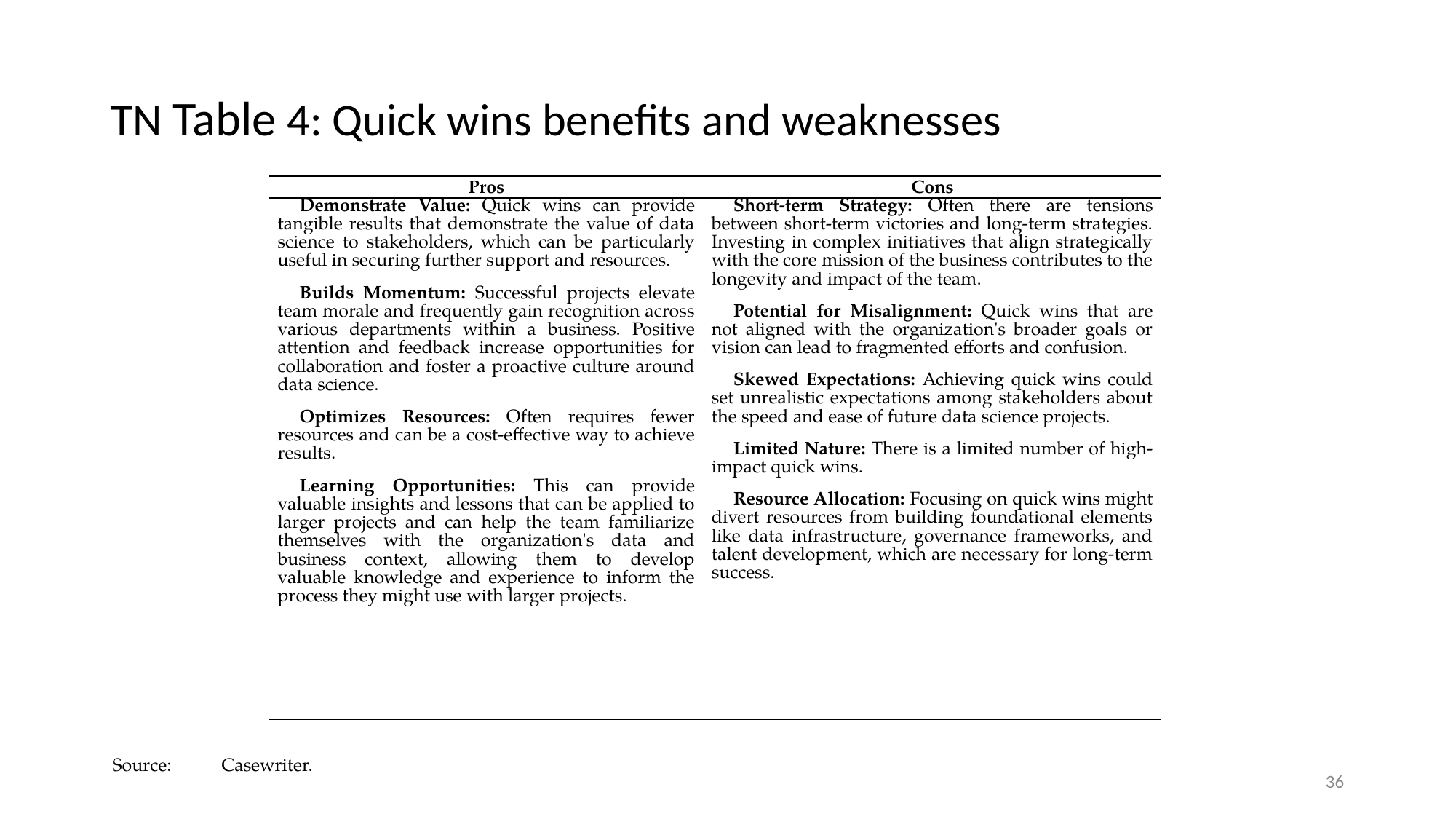

# TN Table 4: Quick wins benefits and weaknesses
| Pros | Cons |
| --- | --- |
| Demonstrate Value: Quick wins can provide tangible results that demonstrate the value of data science to stakeholders, which can be particularly useful in securing further support and resources. Builds Momentum: Successful projects elevate team morale and frequently gain recognition across various departments within a business. Positive attention and feedback increase opportunities for collaboration and foster a proactive culture around data science. Optimizes Resources: Often requires fewer resources and can be a cost-effective way to achieve results. Learning Opportunities: This can provide valuable insights and lessons that can be applied to larger projects and can help the team familiarize themselves with the organization's data and business context, allowing them to develop valuable knowledge and experience to inform the process they might use with larger projects. | Short-term Strategy: Often there are tensions between short-term victories and long-term strategies. Investing in complex initiatives that align strategically with the core mission of the business contributes to the longevity and impact of the team. Potential for Misalignment: Quick wins that are not aligned with the organization's broader goals or vision can lead to fragmented efforts and confusion. Skewed Expectations: Achieving quick wins could set unrealistic expectations among stakeholders about the speed and ease of future data science projects. Limited Nature: There is a limited number of high-impact quick wins. Resource Allocation: Focusing on quick wins might divert resources from building foundational elements like data infrastructure, governance frameworks, and talent development, which are necessary for long-term success. |
Source:	Casewriter.
36